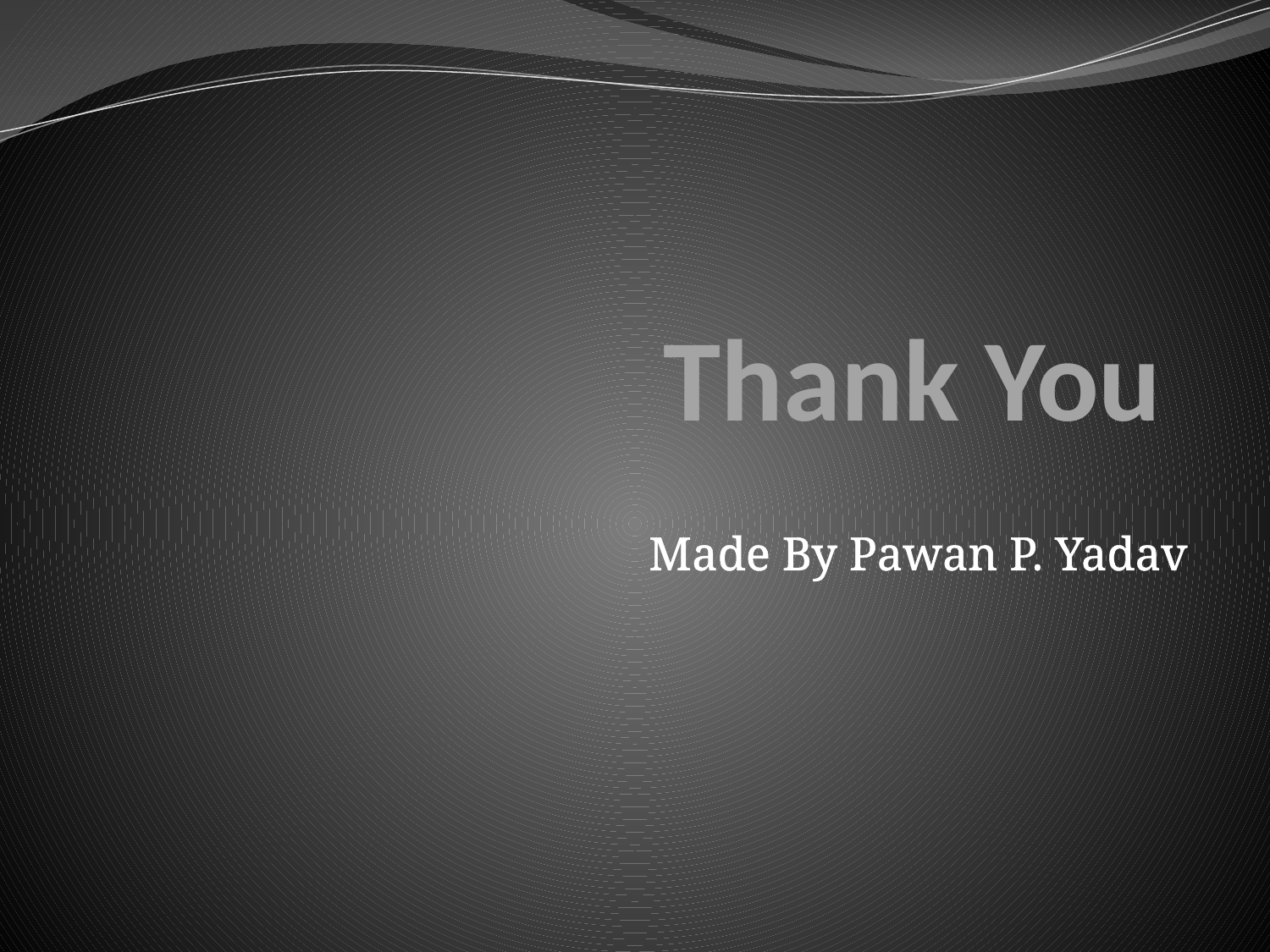

# Thank You
Made By Pawan P. Yadav